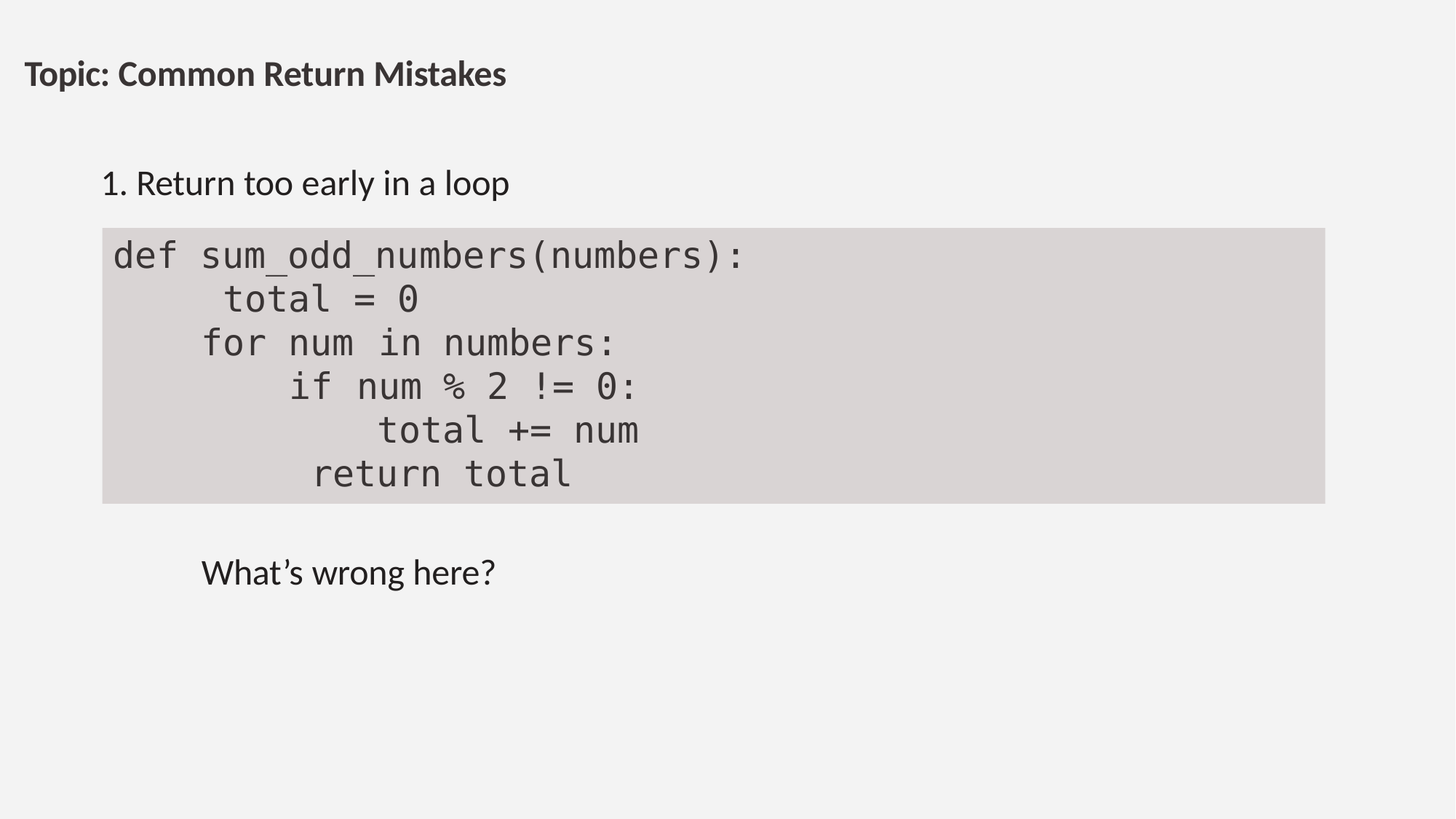

# Topic: Common Return Mistakes
1. Return too early in a loop

def sum_odd_numbers(numbers):  total = 0
in
num
for num
if
numbers:
% 2 != 0:
total += num  return total

What’s wrong here?